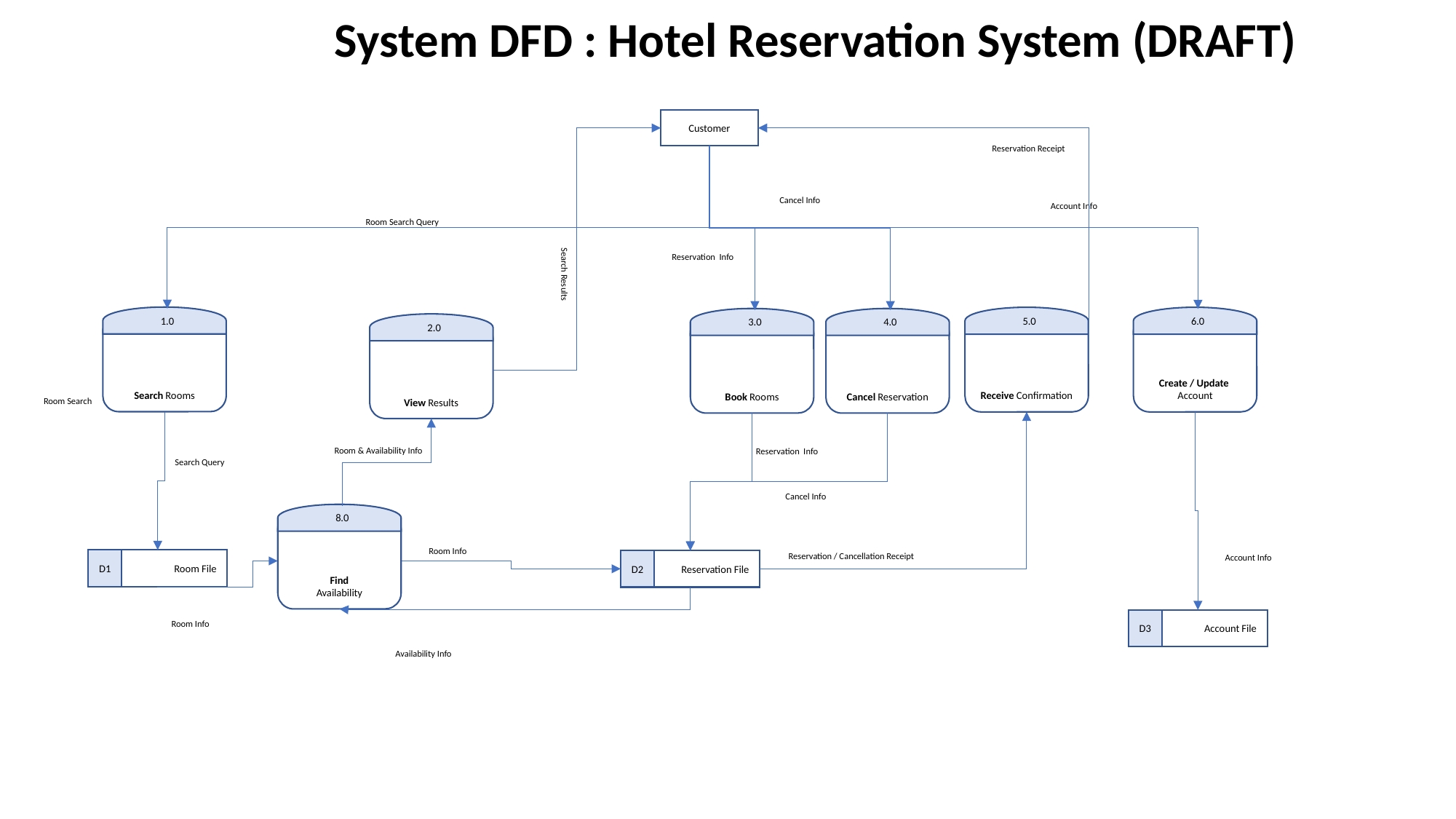

System DFD : Hotel Reservation System (DRAFT)
Customer
Reservation Receipt
Cancel Info
Account Info
Room Search Query
Reservation  Info
Search Results

1.0
Search Rooms

5.0
Receive Confirmation

6.0
Create / Update  Account

3.0
Book Rooms

4.0
Cancel Reservation

2.0
View Results
Room Search
Room & Availability Info
Reservation  Info
Search Query
Cancel Info

8.0
Find
Availability
Room Info
Reservation / Cancellation Receipt
Account Info
D1
Room File
D2
Reservation File
D3
Account File
Room Info
Availability Info